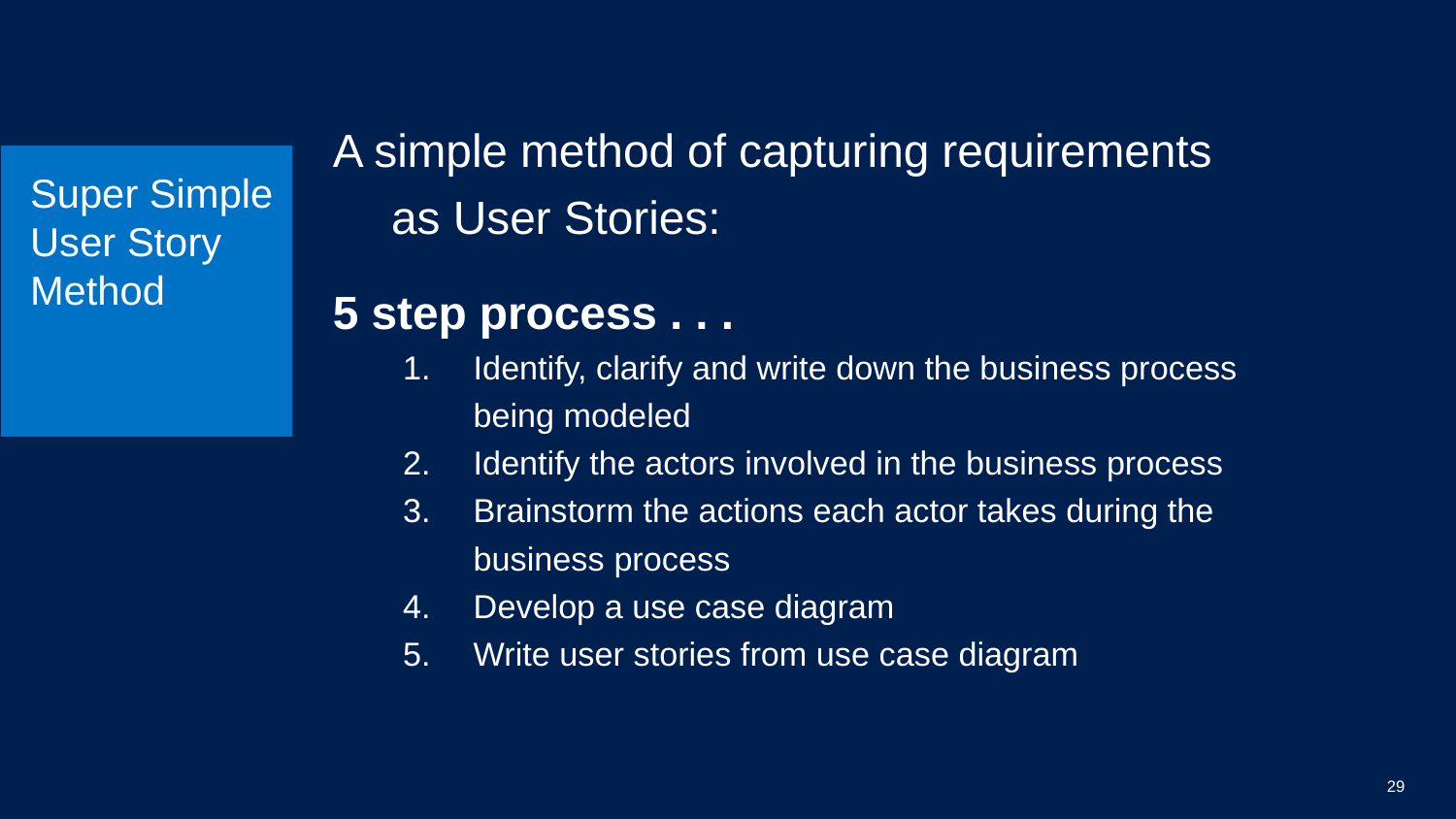

A simple method of capturing requirements as User Stories:

5 step process . . .
Identify, clarify and write down the business process being modeled
Identify the actors involved in the business process
Brainstorm the actions each actor takes during the business process
Develop a use case diagram
Write user stories from use case diagram

# Super Simple User Story Method
29